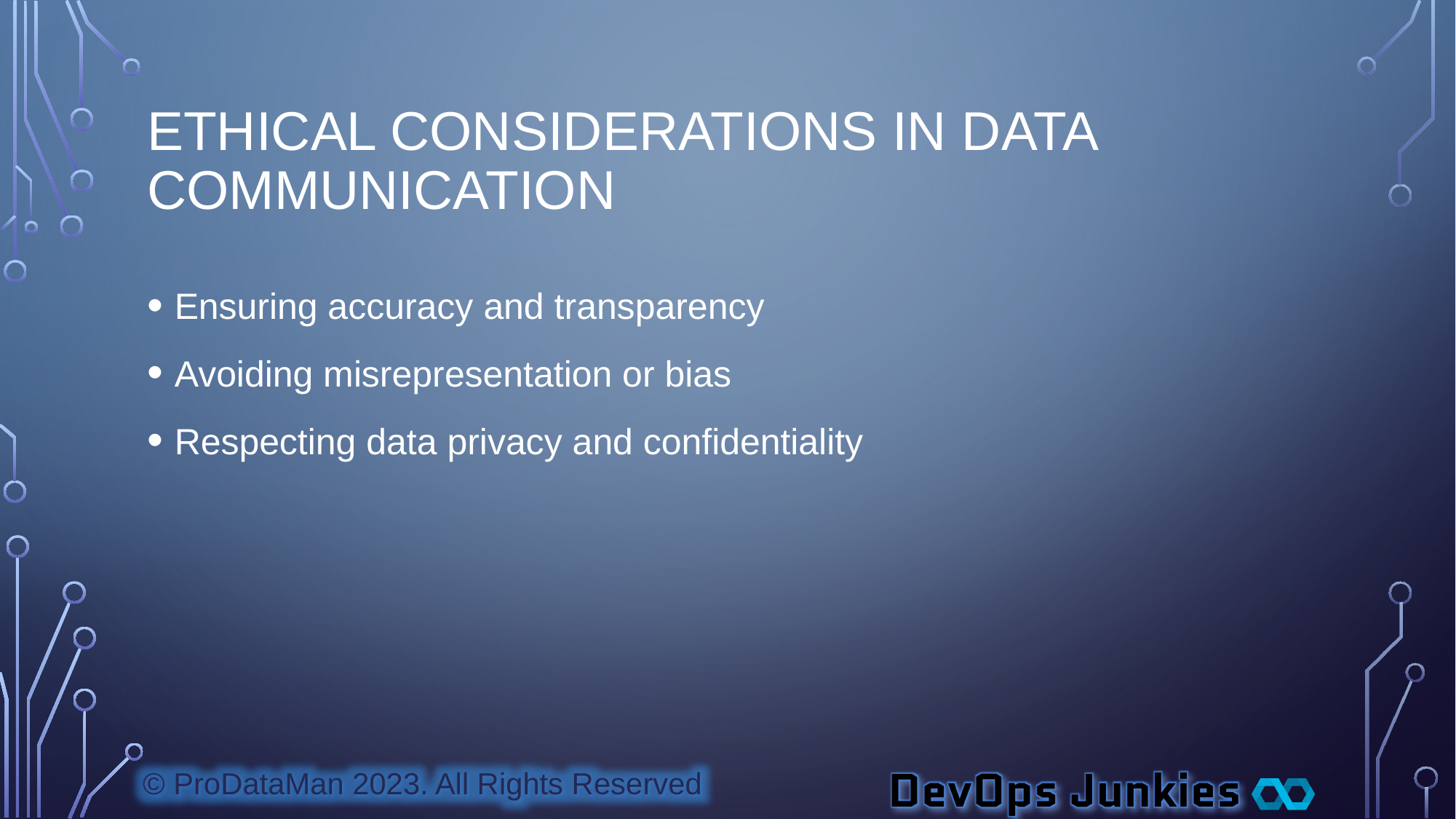

# Ethical Considerations in Data Communication
Ensuring accuracy and transparency
Avoiding misrepresentation or bias
Respecting data privacy and confidentiality